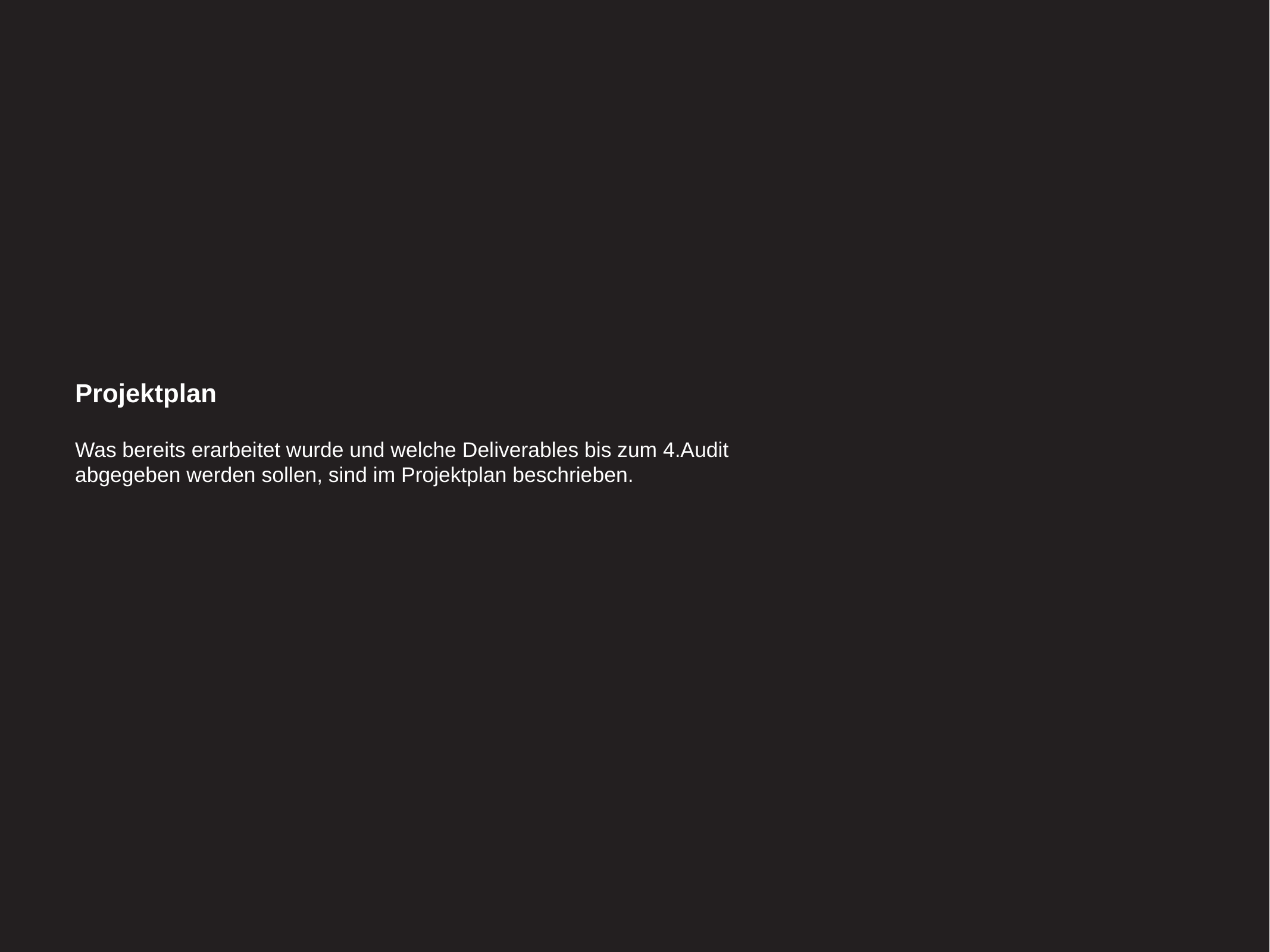

Projektplan

Was bereits erarbeitet wurde und welche Deliverables bis zum 4.Audit
abgegeben werden sollen, sind im Projektplan beschrieben.